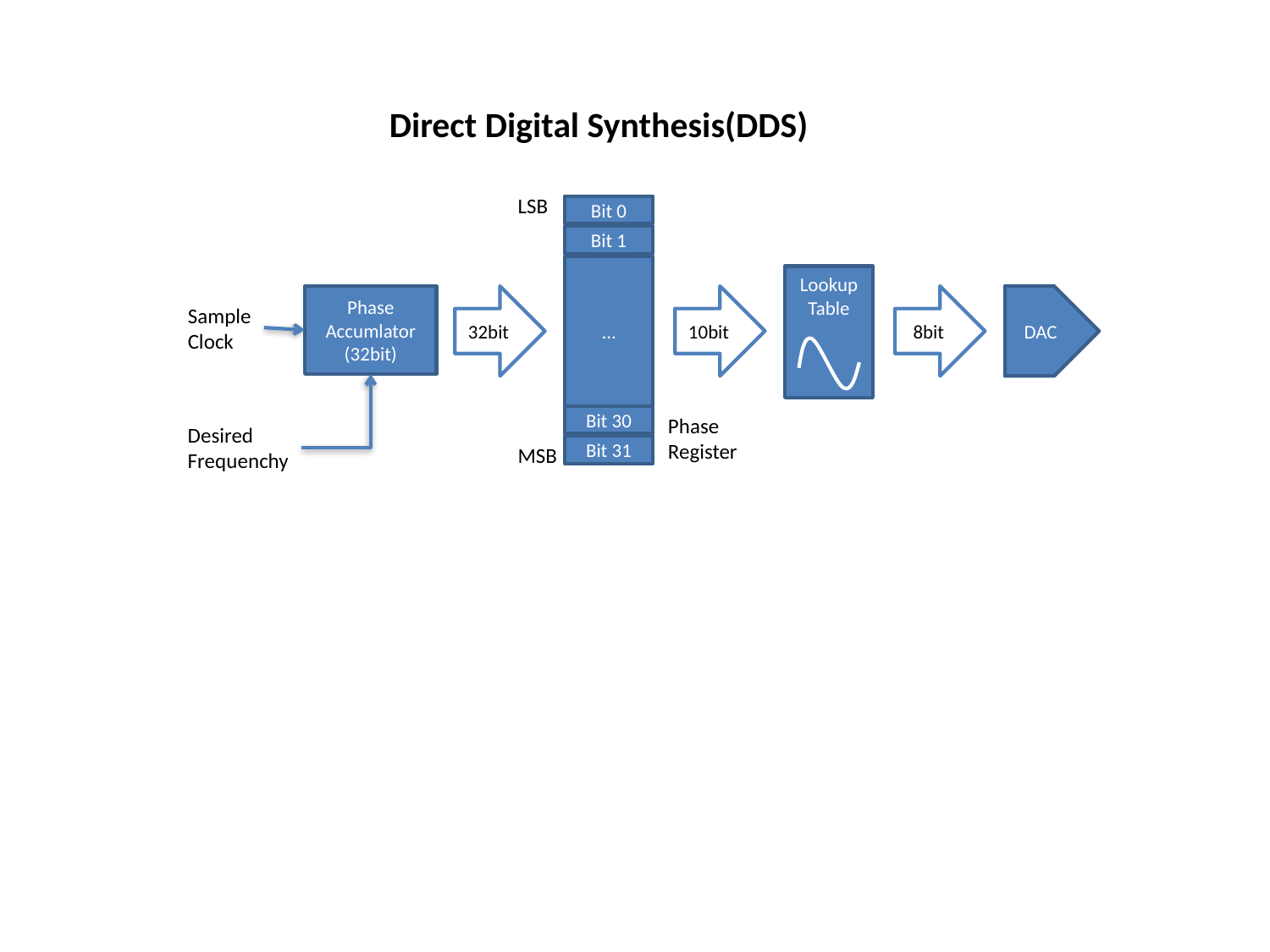

Direct Digital Synthesis(DDS)
LSB
Bit 0
Bit 1
…
Bit 30
Bit 31
Lookup
Table

Phase
Accumlator
(32bit)
32bit
10bit
8bit
DAC
Sample
Clock
Phase
Register
Desired
Frequenchy
MSB